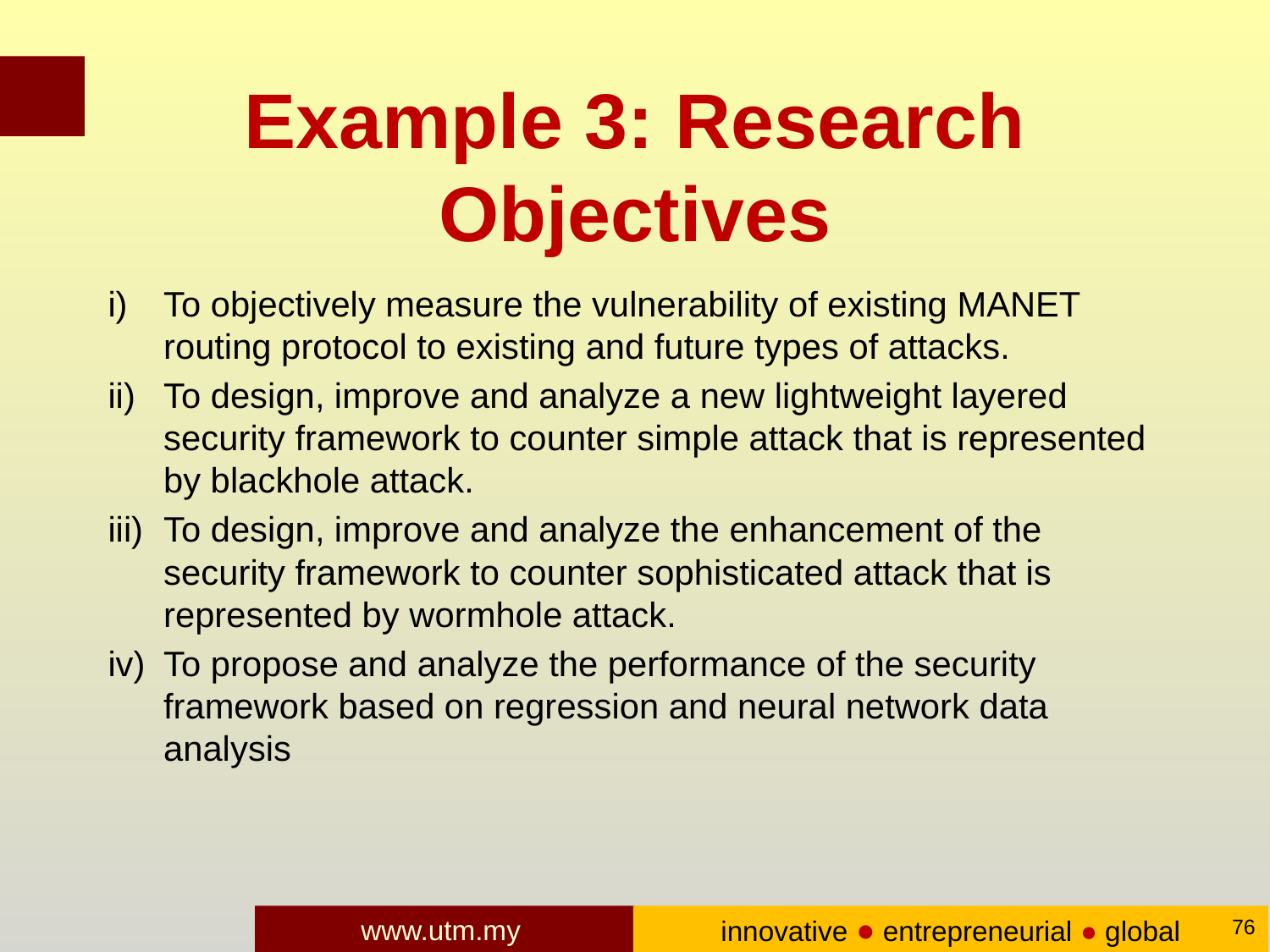

# Example 3: Research Objectives
To objectively measure the vulnerability of existing MANET routing protocol to existing and future types of attacks.
To design, improve and analyze a new lightweight layered security framework to counter simple attack that is represented by blackhole attack.
To design, improve and analyze the enhancement of the security framework to counter sophisticated attack that is represented by wormhole attack.
To propose and analyze the performance of the security framework based on regression and neural network data analysis